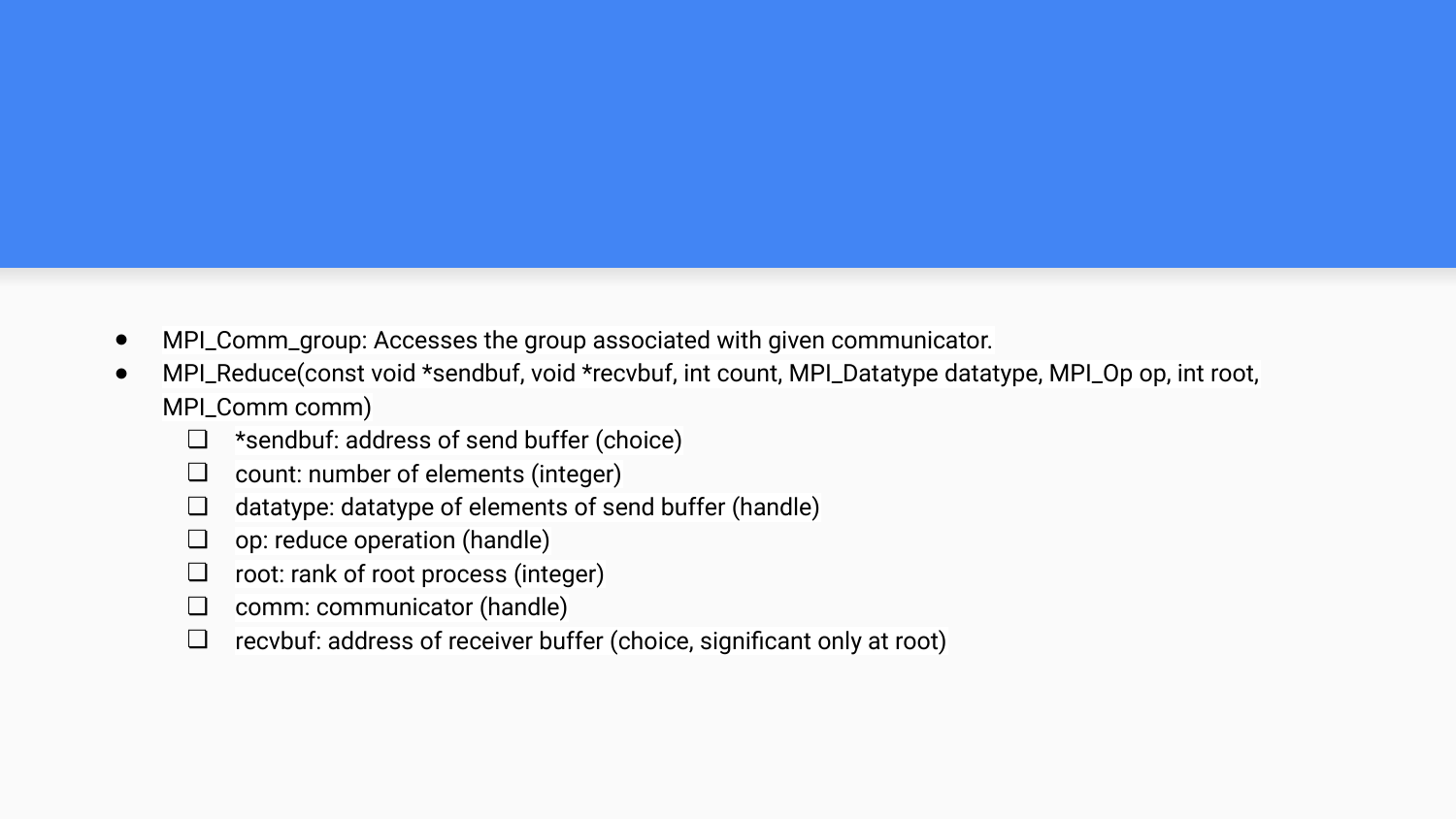

#
MPI_Comm_group: Accesses the group associated with given communicator.
MPI_Reduce(const void *sendbuf, void *recvbuf, int count, MPI_Datatype datatype, MPI_Op op, int root, MPI_Comm comm)
*sendbuf: address of send buffer (choice)
count: number of elements (integer)
datatype: datatype of elements of send buffer (handle)
op: reduce operation (handle)
root: rank of root process (integer)
comm: communicator (handle)
recvbuf: address of receiver buffer (choice, significant only at root)